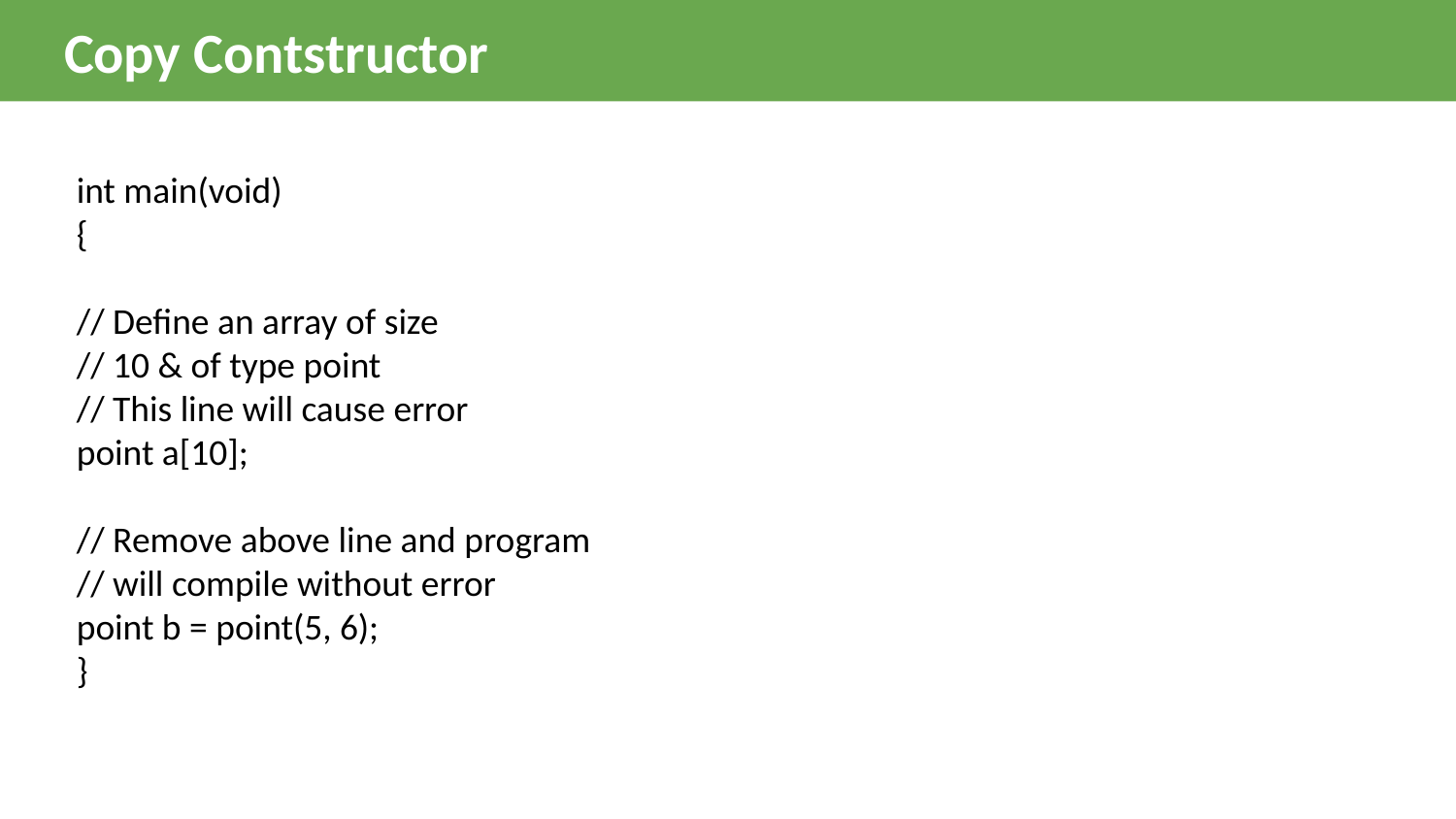

Copy Contstructor

int main(void)
{

// Define an array of size
// 10 & of type point
// This line will cause error
point a[10];

// Remove above line and program
// will compile without error
point b = point(5, 6);
}